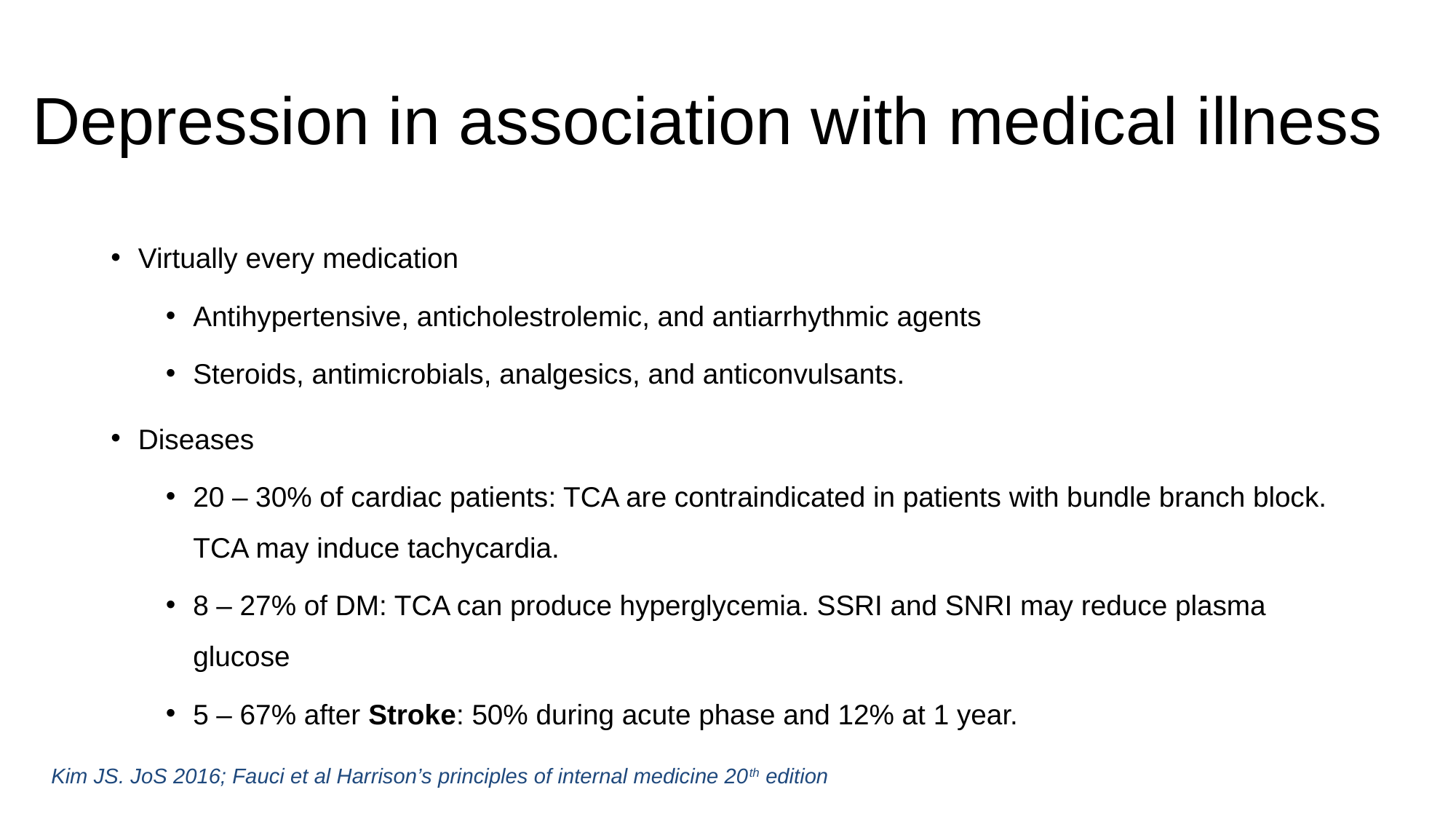

# Depression in association with medical illness
Virtually every medication
Antihypertensive, anticholestrolemic, and antiarrhythmic agents
Steroids, antimicrobials, analgesics, and anticonvulsants.
Diseases
20 – 30% of cardiac patients: TCA are contraindicated in patients with bundle branch block. TCA may induce tachycardia.
8 – 27% of DM: TCA can produce hyperglycemia. SSRI and SNRI may reduce plasma glucose
5 – 67% after Stroke: 50% during acute phase and 12% at 1 year.
Kim JS. JoS 2016; Fauci et al Harrison’s principles of internal medicine 20th edition